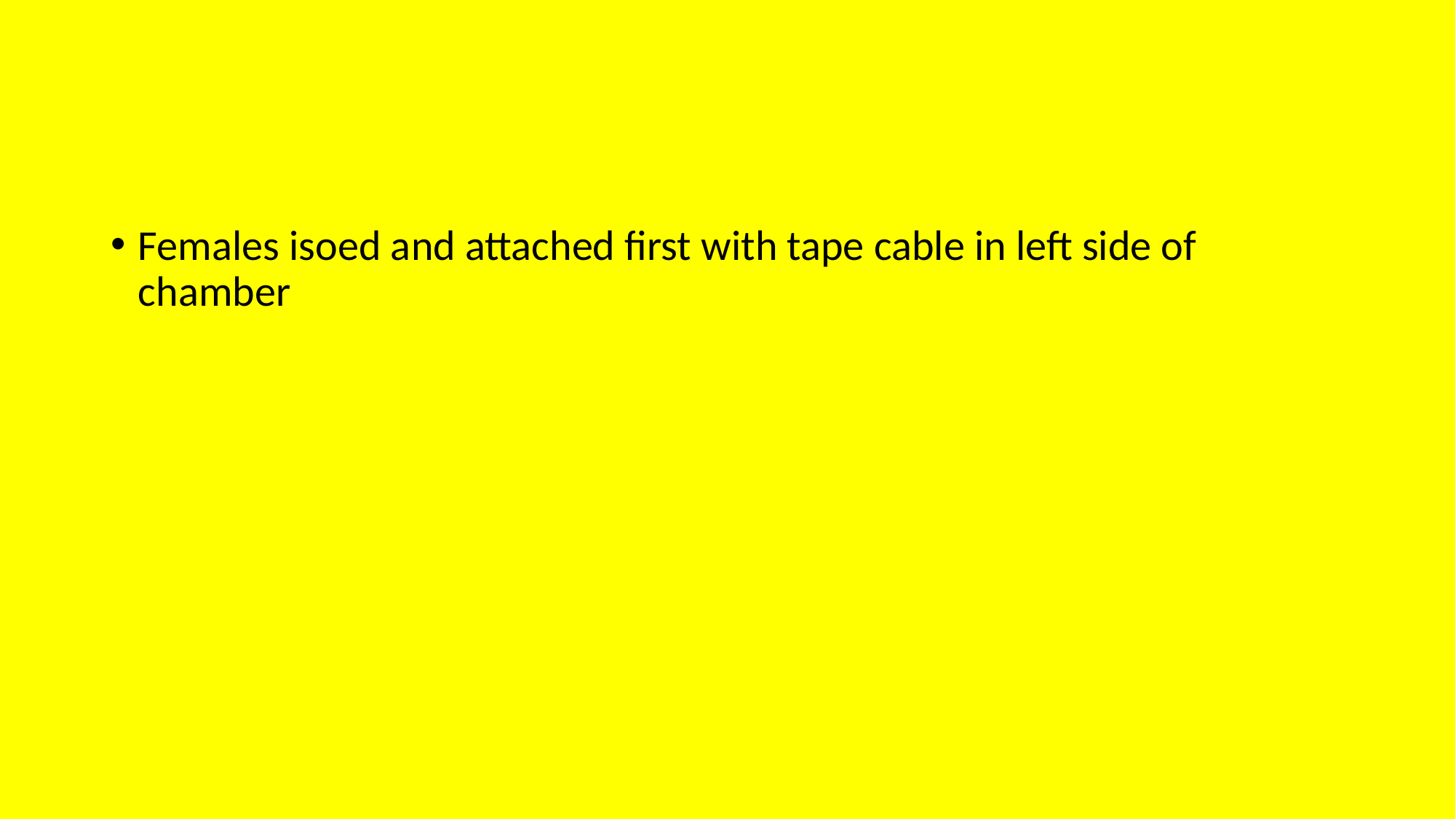

#
Females isoed and attached first with tape cable in left side of chamber